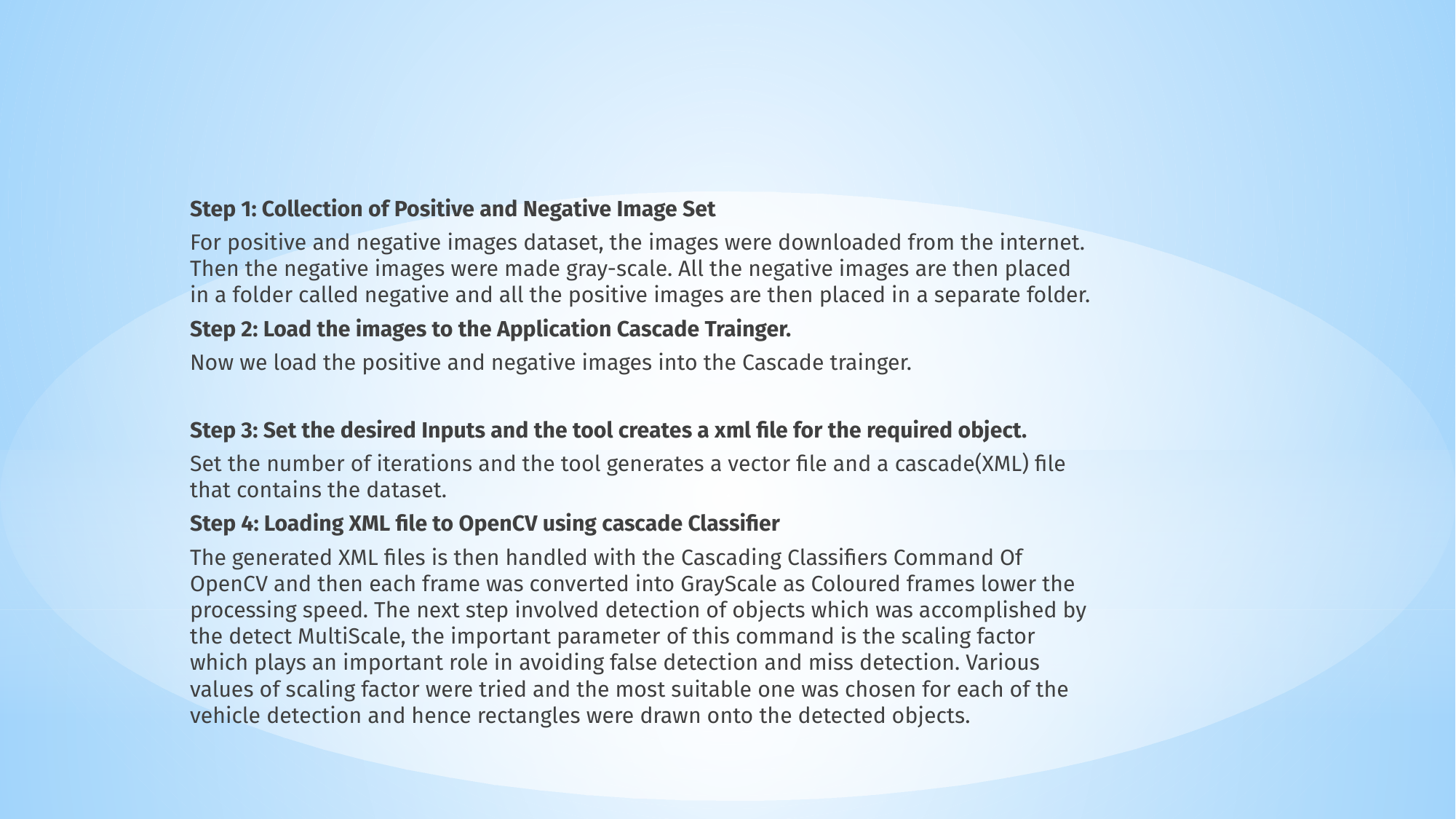

Step 1: Collection of Positive and Negative Image Set
For positive and negative images dataset, the images were downloaded from the internet. Then the negative images were made gray-scale. All the negative images are then placed in a folder called negative and all the positive images are then placed in a separate folder.
Step 2: Load the images to the Application Cascade Trainger.
Now we load the positive and negative images into the Cascade trainger.

Step 3: Set the desired Inputs and the tool creates a xml file for the required object.
Set the number of iterations and the tool generates a vector file and a cascade(XML) file that contains the dataset.
Step 4: Loading XML file to OpenCV using cascade Classifier
The generated XML files is then handled with the Cascading Classifiers Command Of OpenCV and then each frame was converted into GrayScale as Coloured frames lower the processing speed. The next step involved detection of objects which was accomplished by the detect MultiScale, the important parameter of this command is the scaling factor which plays an important role in avoiding false detection and miss detection. Various values of scaling factor were tried and the most suitable one was chosen for each of the vehicle detection and hence rectangles were drawn onto the detected objects.